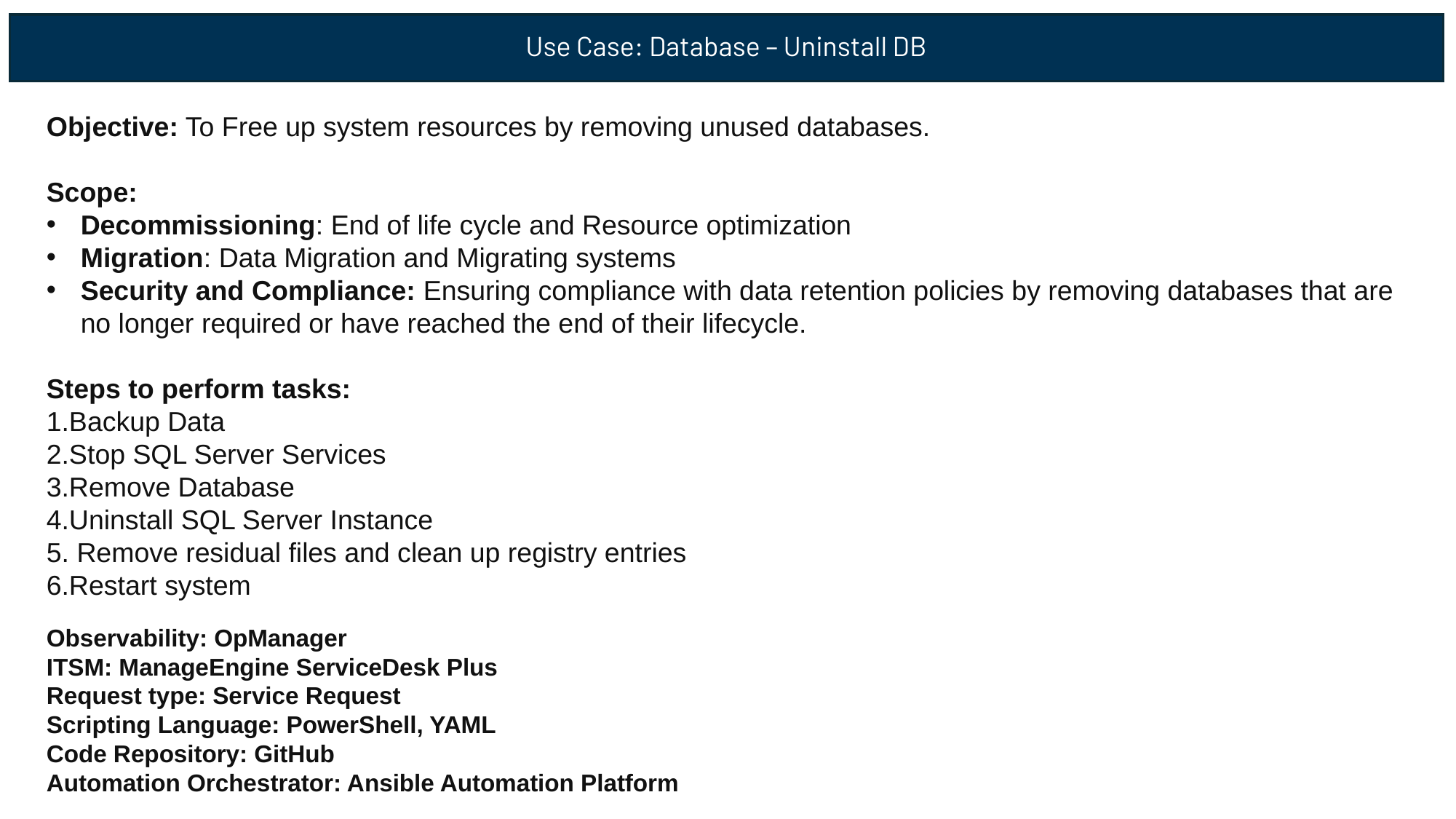

# Use Case: Database – Uninstall DB
Objective: To Free up system resources by removing unused databases.
Scope:
Decommissioning: End of life cycle and Resource optimization
Migration: Data Migration and Migrating systems
Security and Compliance: Ensuring compliance with data retention policies by removing databases that are no longer required or have reached the end of their lifecycle.

Steps to perform tasks:
1.Backup Data
2.Stop SQL Server Services
3.Remove Database
4.Uninstall SQL Server Instance
5. Remove residual files and clean up registry entries
6.Restart system

Observability: OpManager
ITSM: ManageEngine ServiceDesk Plus
Request type: Service Request
Scripting Language: PowerShell, YAML
Code Repository: GitHub
Automation Orchestrator: Ansible Automation Platform